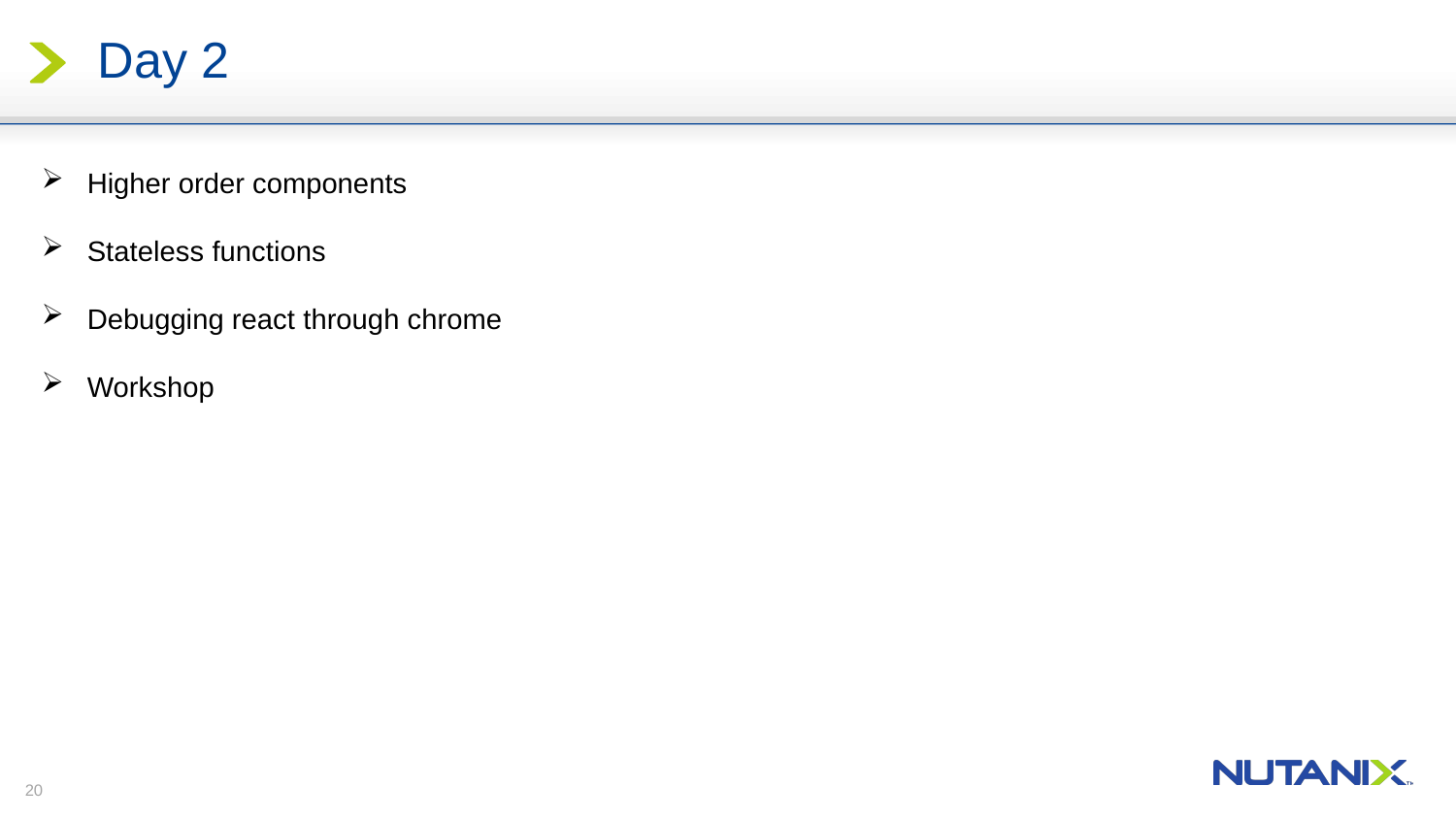

# Day 2
Higher order components

Stateless functions

Debugging react through chrome

Workshop